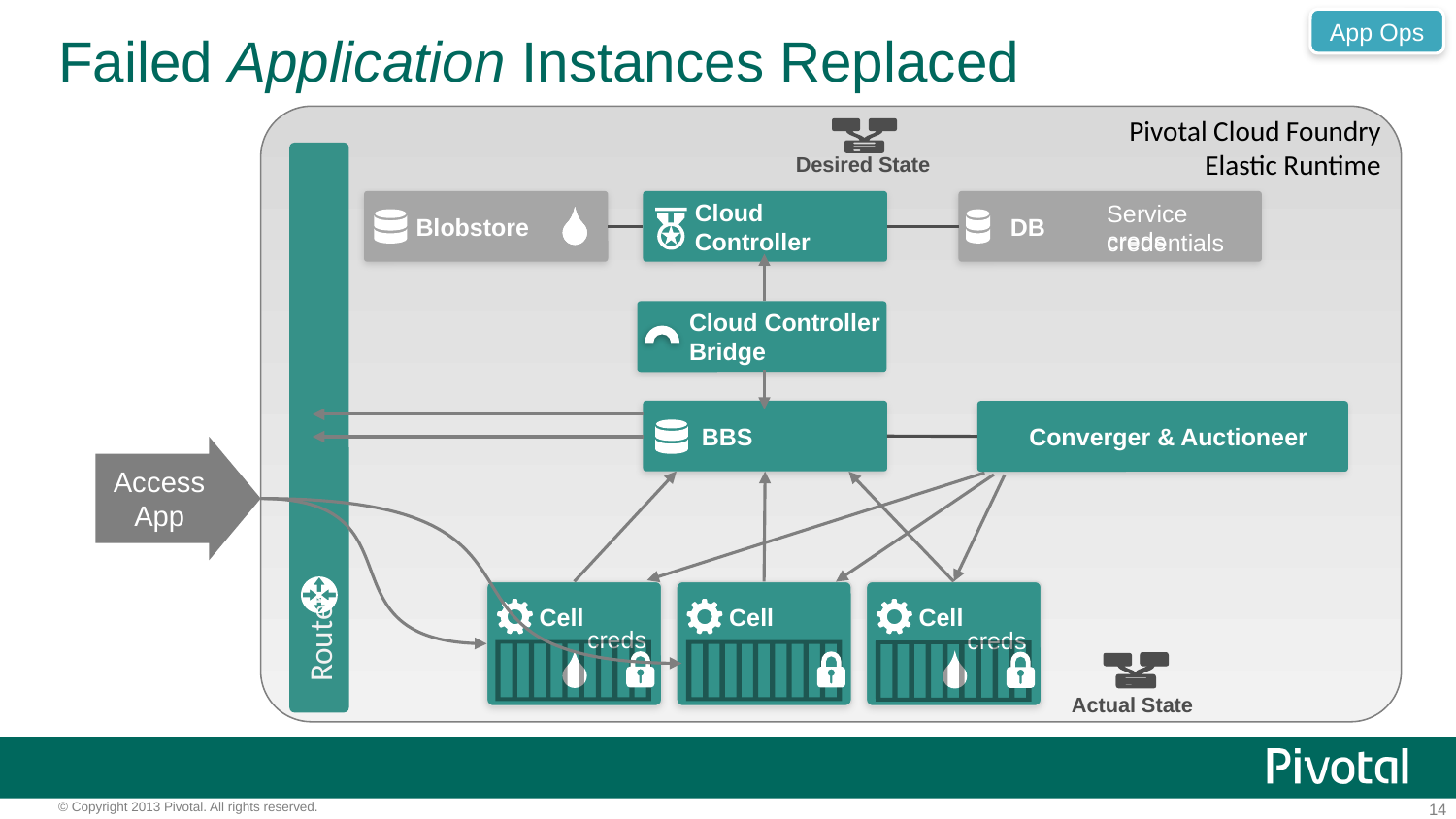

App Ops
# Failed Application Instances Replaced
Pivotal Cloud Foundry
Elastic Runtime

Desired State
Blobstore
Cloud Controller

DB

Service
credentials

creds

Cloud Controller Bridge

Router
 BBS
Converger & Auctioneer

Access App

Cell

Cell

Cell

creds

creds

Actual State